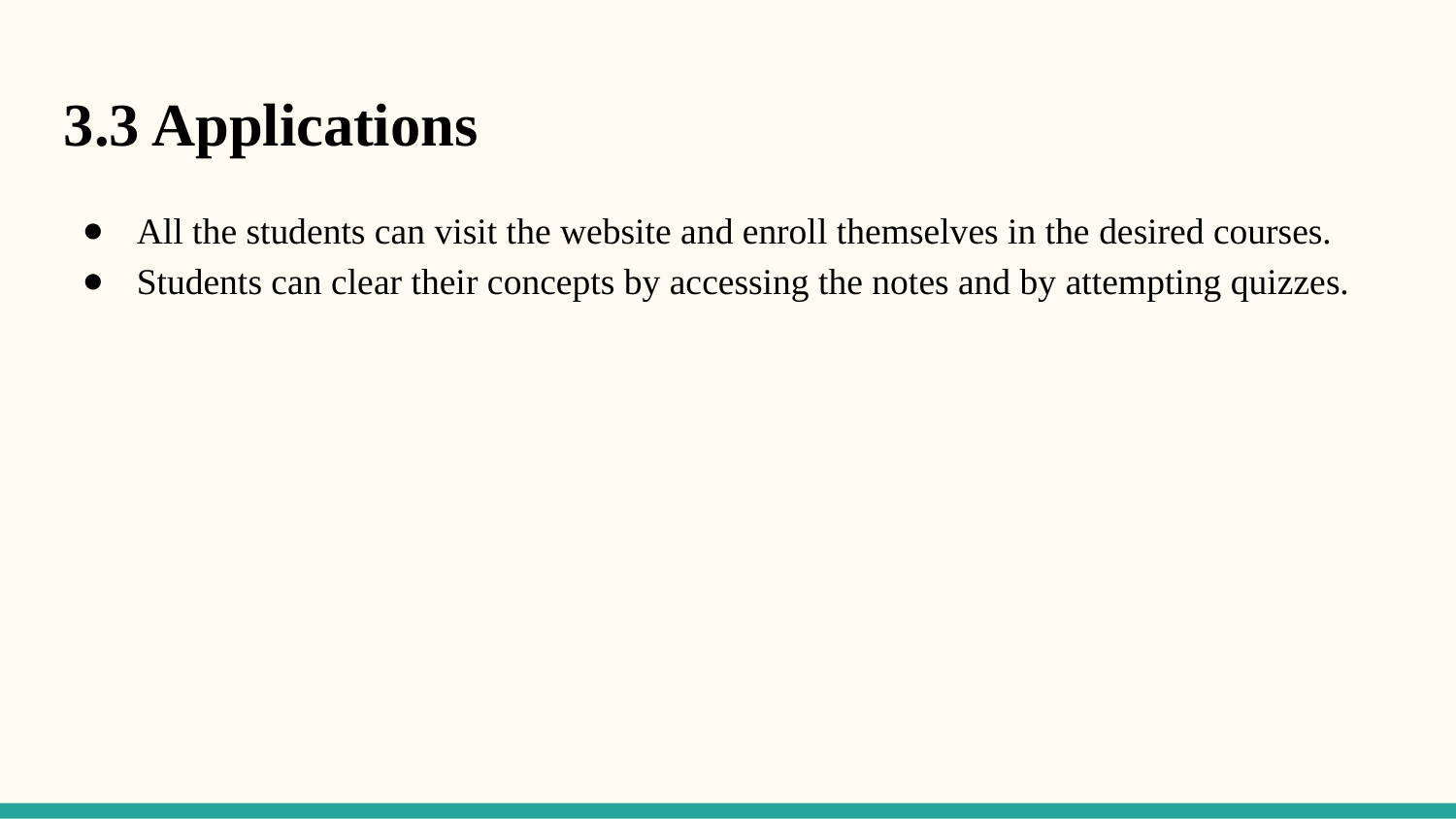

3.3 Applications
All the students can visit the website and enroll themselves in the desired courses.
Students can clear their concepts by accessing the notes and by attempting quizzes.